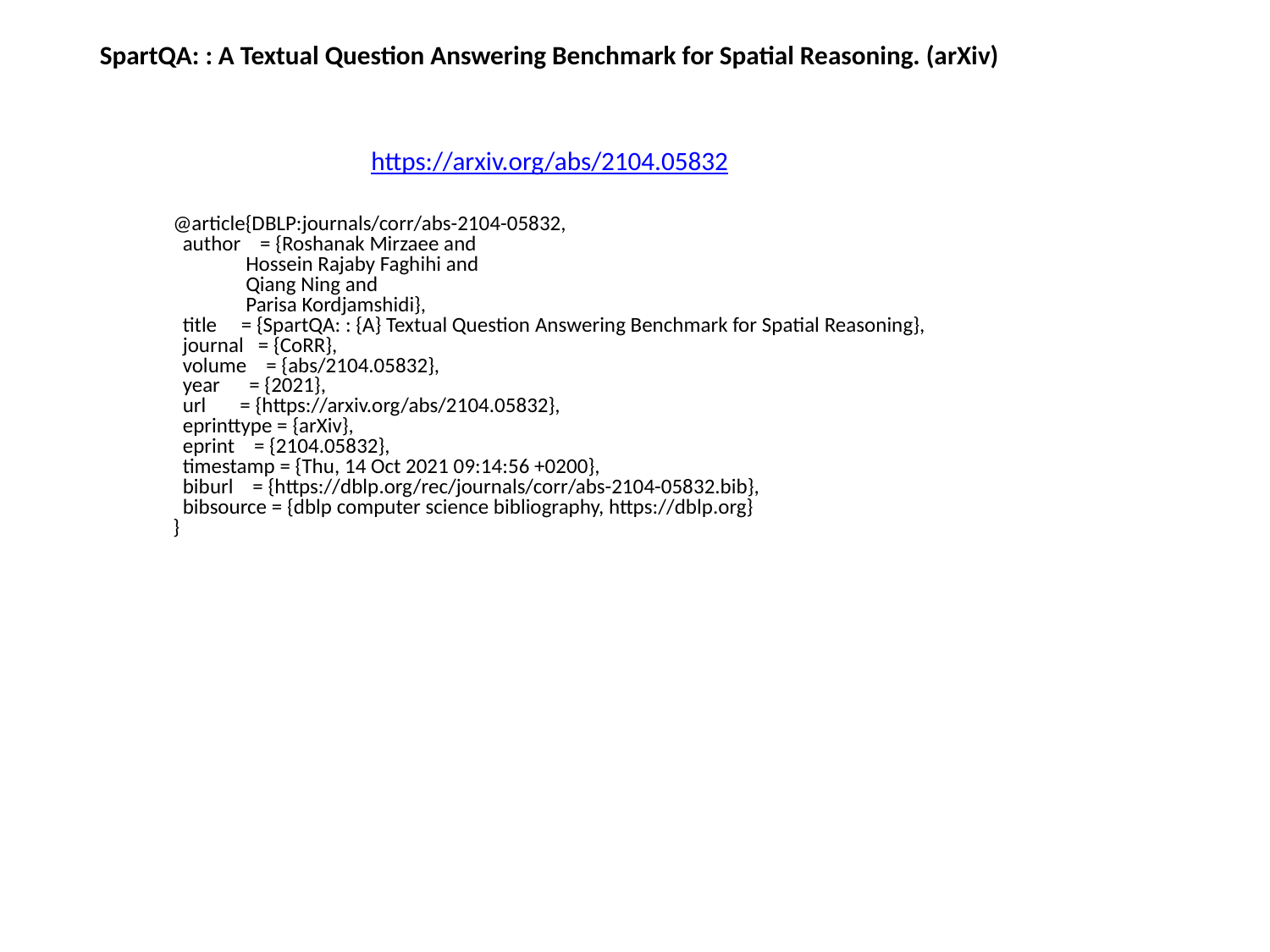

SpartQA: : A Textual Question Answering Benchmark for Spatial Reasoning. (arXiv)

https://arxiv.org/abs/2104.05832

@article{DBLP:journals/corr/abs-2104-05832,
  author    = {Roshanak Mirzaee and
               Hossein Rajaby Faghihi and
               Qiang Ning and
               Parisa Kordjamshidi},
  title     = {SpartQA: : {A} Textual Question Answering Benchmark for Spatial Reasoning},
  journal   = {CoRR},
  volume    = {abs/2104.05832},
  year      = {2021},
  url       = {https://arxiv.org/abs/2104.05832},
  eprinttype = {arXiv},
  eprint    = {2104.05832},
  timestamp = {Thu, 14 Oct 2021 09:14:56 +0200},
  biburl    = {https://dblp.org/rec/journals/corr/abs-2104-05832.bib},
  bibsource = {dblp computer science bibliography, https://dblp.org}
}